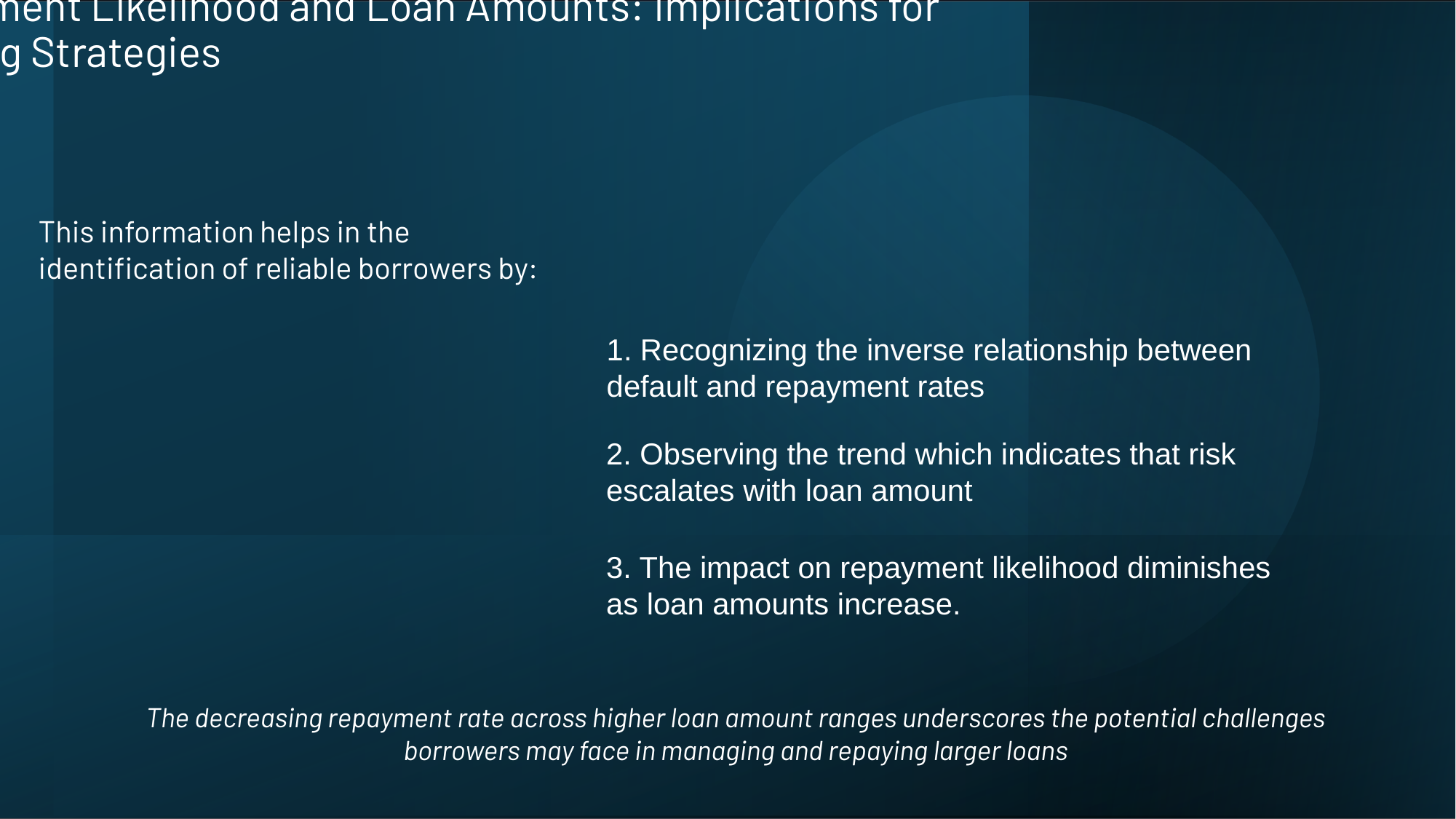

# Repayment Likelihood and Loan Amounts: Implications for Lending Strategies

This information helps in the identification of reliable borrowers by:
1. Recognizing the inverse relationship between default and repayment rates
2. Observing the trend which indicates that risk escalates with loan amount​
3. The impact on repayment likelihood diminishes as loan amounts increase.​​
The decreasing repayment rate across higher loan amount ranges underscores the potential challenges borrowers may face in managing and repaying larger loans